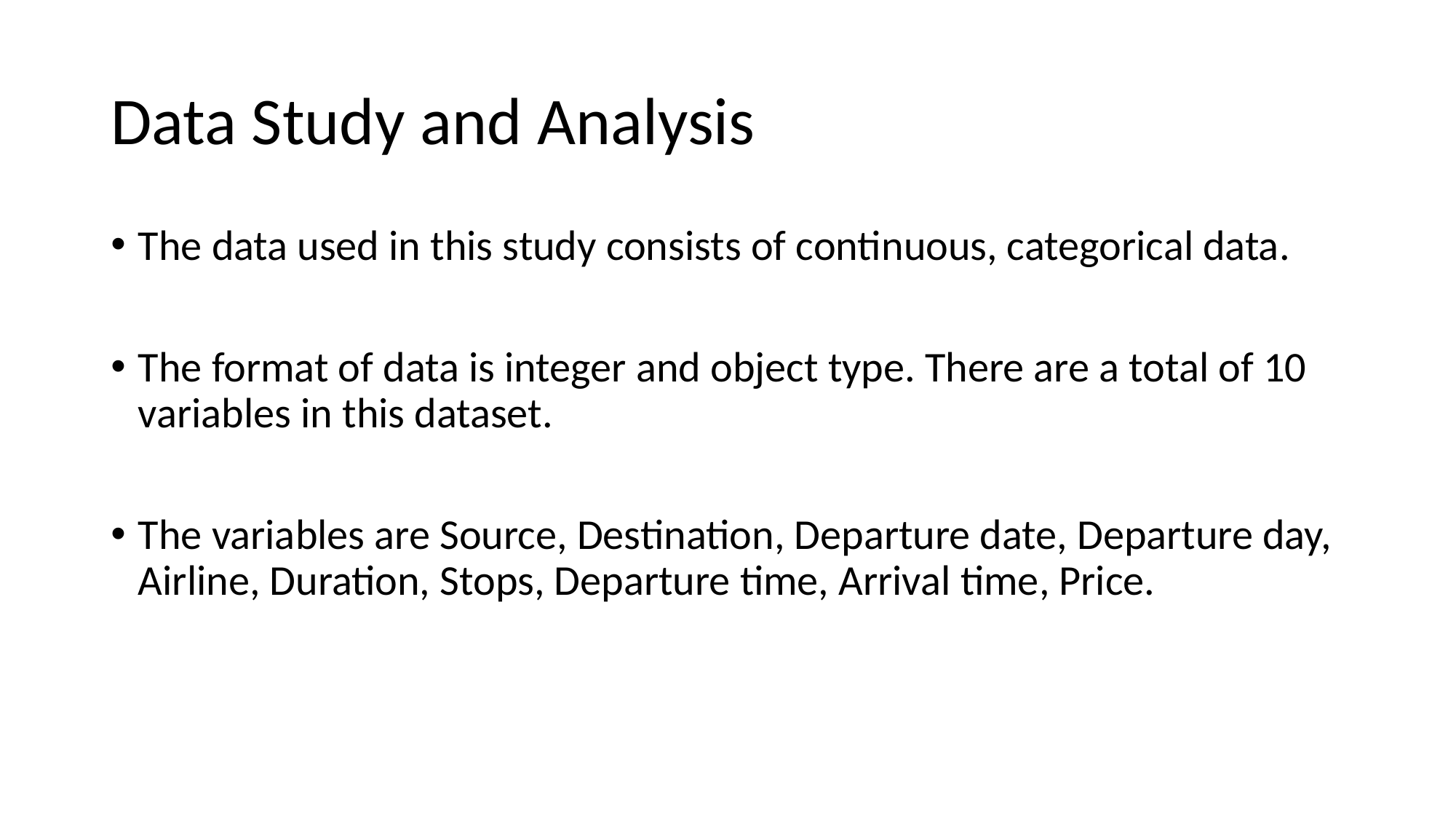

# Data Study and Analysis
The data used in this study consists of continuous, categorical data.

The format of data is integer and object type. There are a total of 10 variables in this dataset.

The variables are Source, Destination, Departure date, Departure day, Airline, Duration, Stops, Departure time, Arrival time, Price.